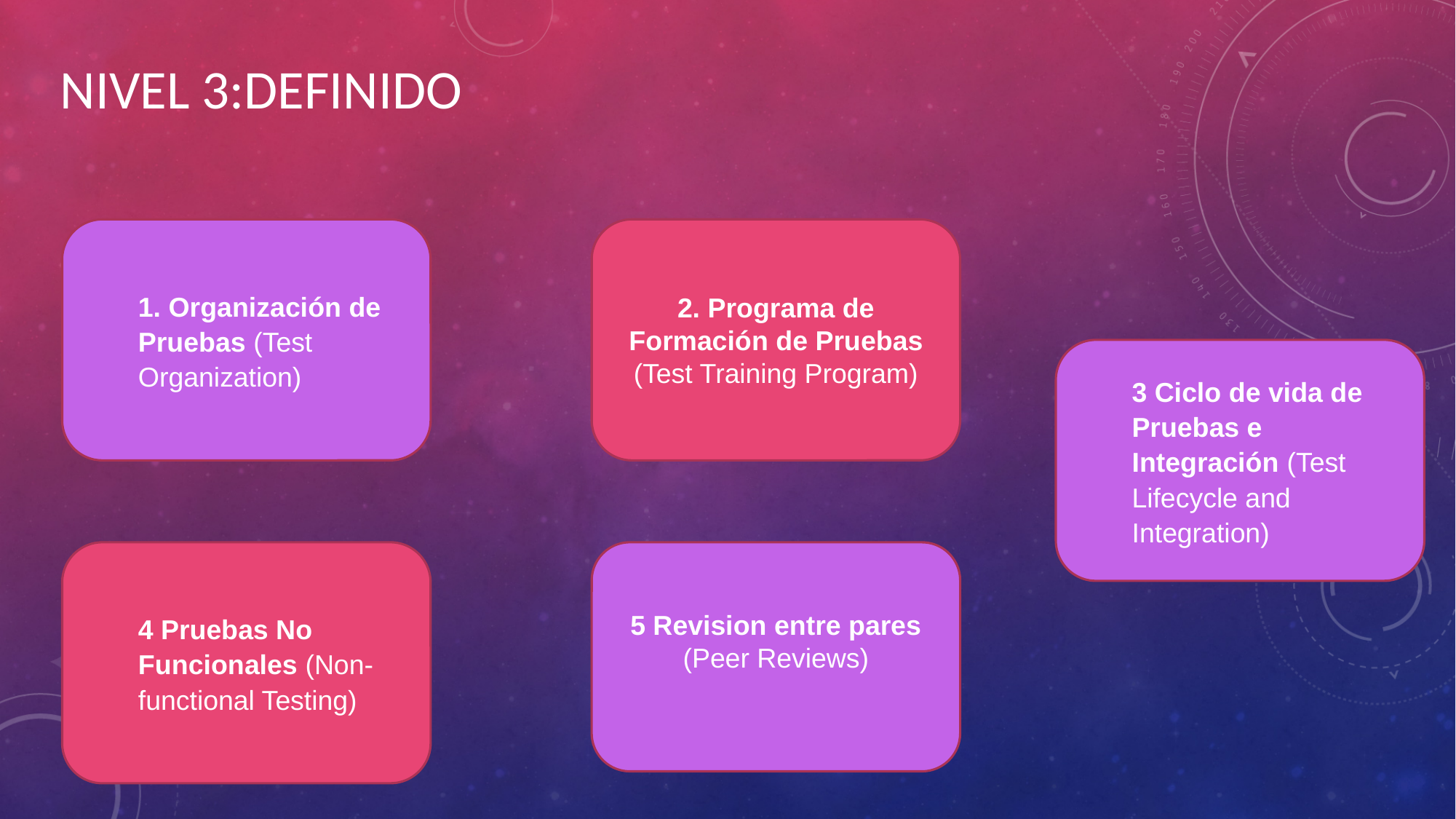

# Nivel 3:definido
1. Organización de Pruebas (Test Organization)
2. Programa de Formación de Pruebas (Test Training Program)
3 Ciclo de vida de Pruebas e Integración (Test Lifecycle and Integration)
4 Pruebas No Funcionales (Non-functional Testing)
5 Revision entre pares (Peer Reviews)